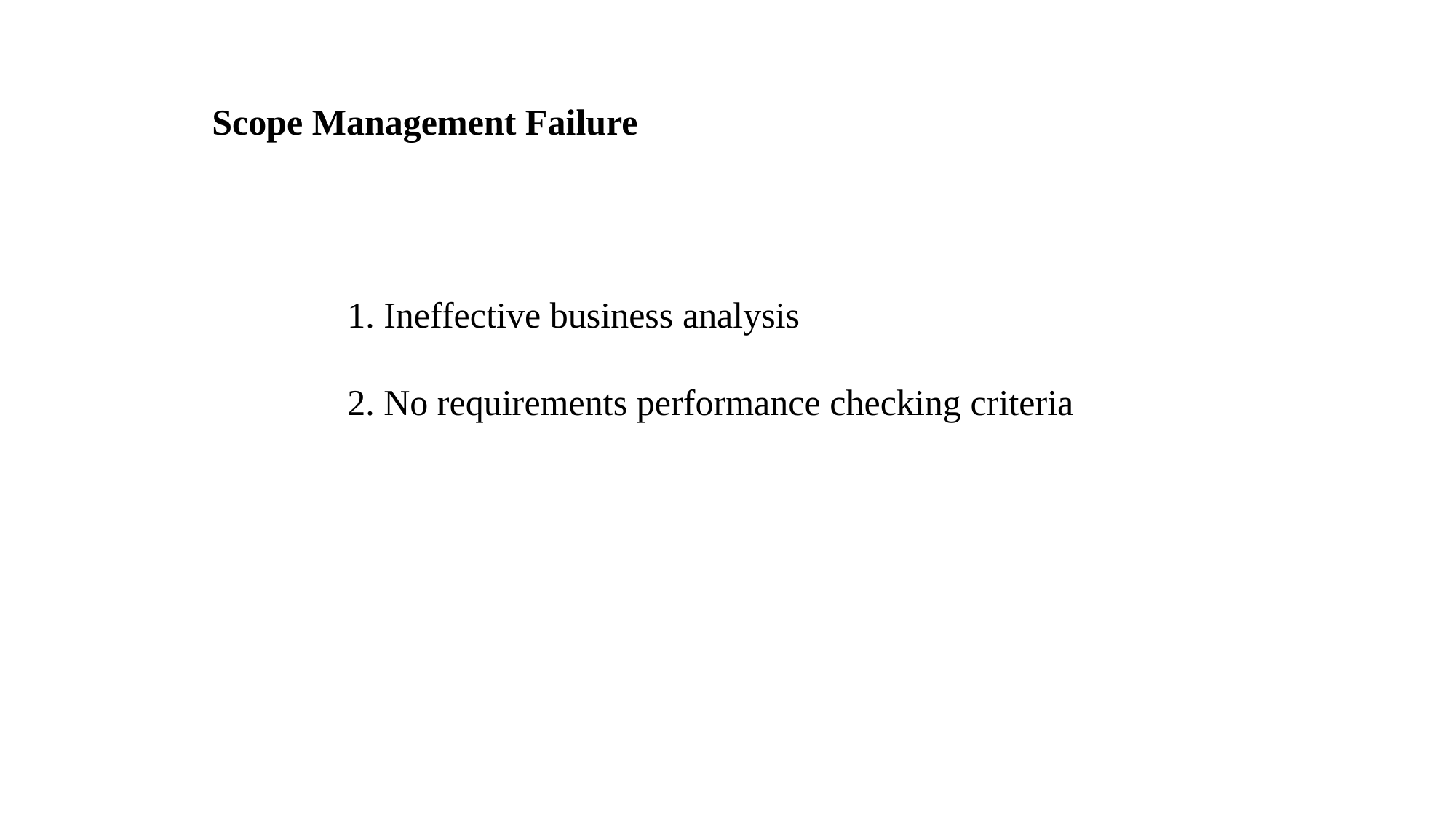

Scope Management Failure
1. Ineffective business analysis

2. No requirements performance checking criteria